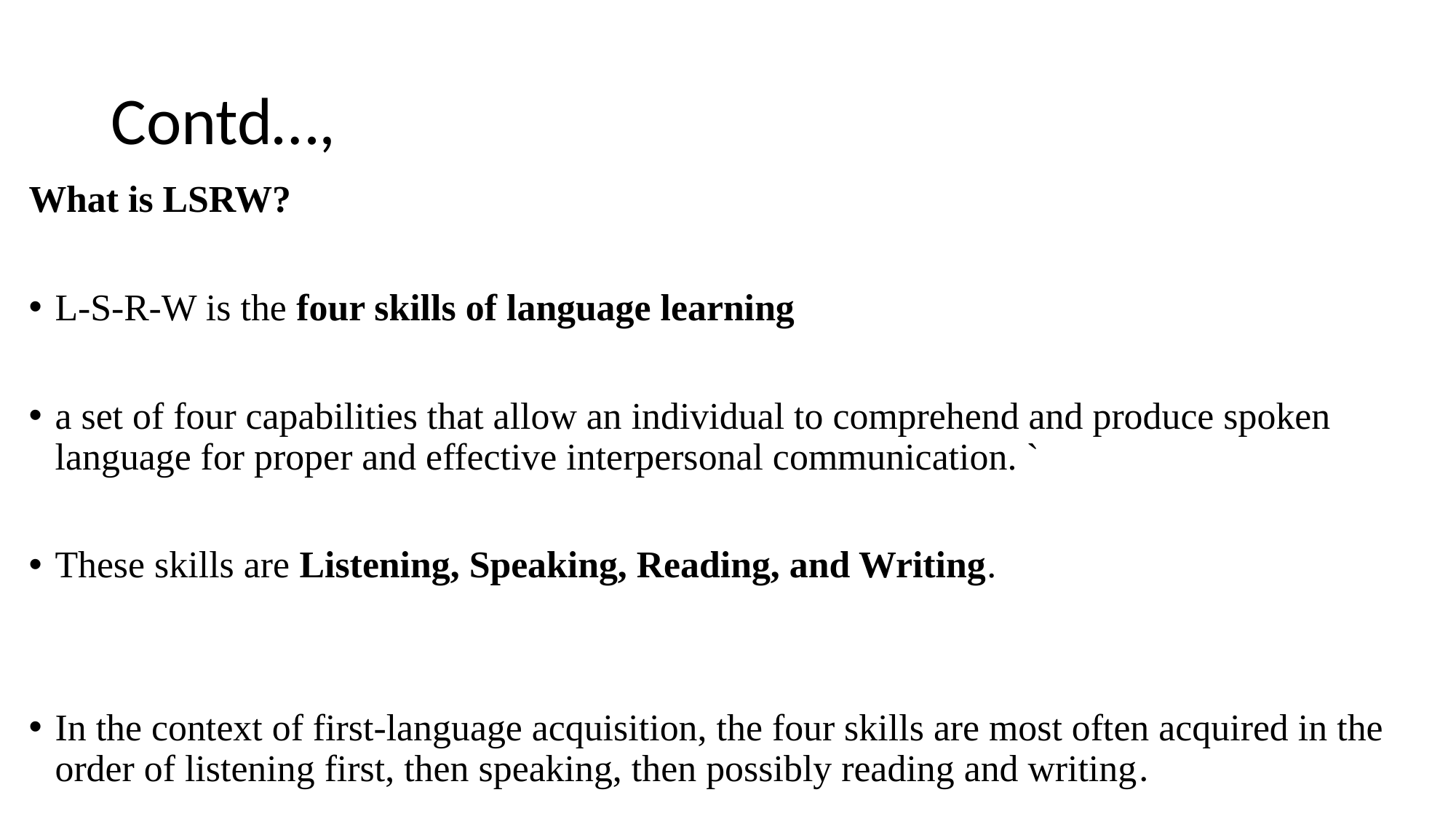

# Contd…,
What is LSRW?

L-S-R-W is the four skills of language learning

a set of four capabilities that allow an individual to comprehend and produce spoken language for proper and effective interpersonal communication. `

These skills are Listening, Speaking, Reading, and Writing.

In the context of first-language acquisition, the four skills are most often acquired in the order of listening first, then speaking, then possibly reading and writing.